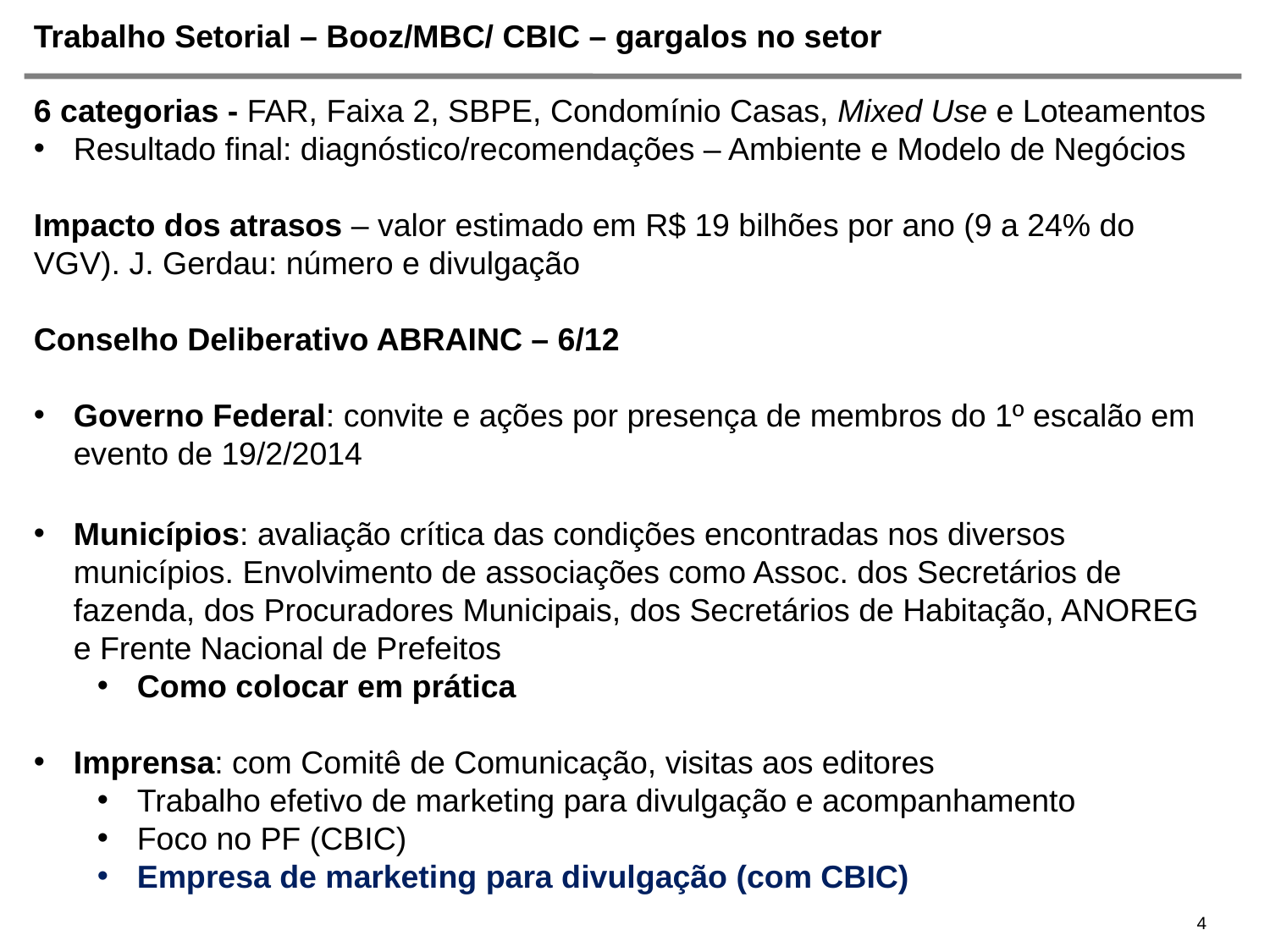

# Trabalho Setorial – Booz/MBC/ CBIC – gargalos no setor

6 categorias - FAR, Faixa 2, SBPE, Condomínio Casas, Mixed Use e Loteamentos
Resultado final: diagnóstico/recomendações – Ambiente e Modelo de Negócios

Impacto dos atrasos – valor estimado em R$ 19 bilhões por ano (9 a 24% do VGV). J. Gerdau: número e divulgação

Conselho Deliberativo ABRAINC – 6/12

Governo Federal: convite e ações por presença de membros do 1º escalão em evento de 19/2/2014

Municípios: avaliação crítica das condições encontradas nos diversos municípios. Envolvimento de associações como Assoc. dos Secretários de fazenda, dos Procuradores Municipais, dos Secretários de Habitação, ANOREG e Frente Nacional de Prefeitos
Como colocar em prática

Imprensa: com Comitê de Comunicação, visitas aos editores
Trabalho efetivo de marketing para divulgação e acompanhamento
Foco no PF (CBIC)
Empresa de marketing para divulgação (com CBIC)

4